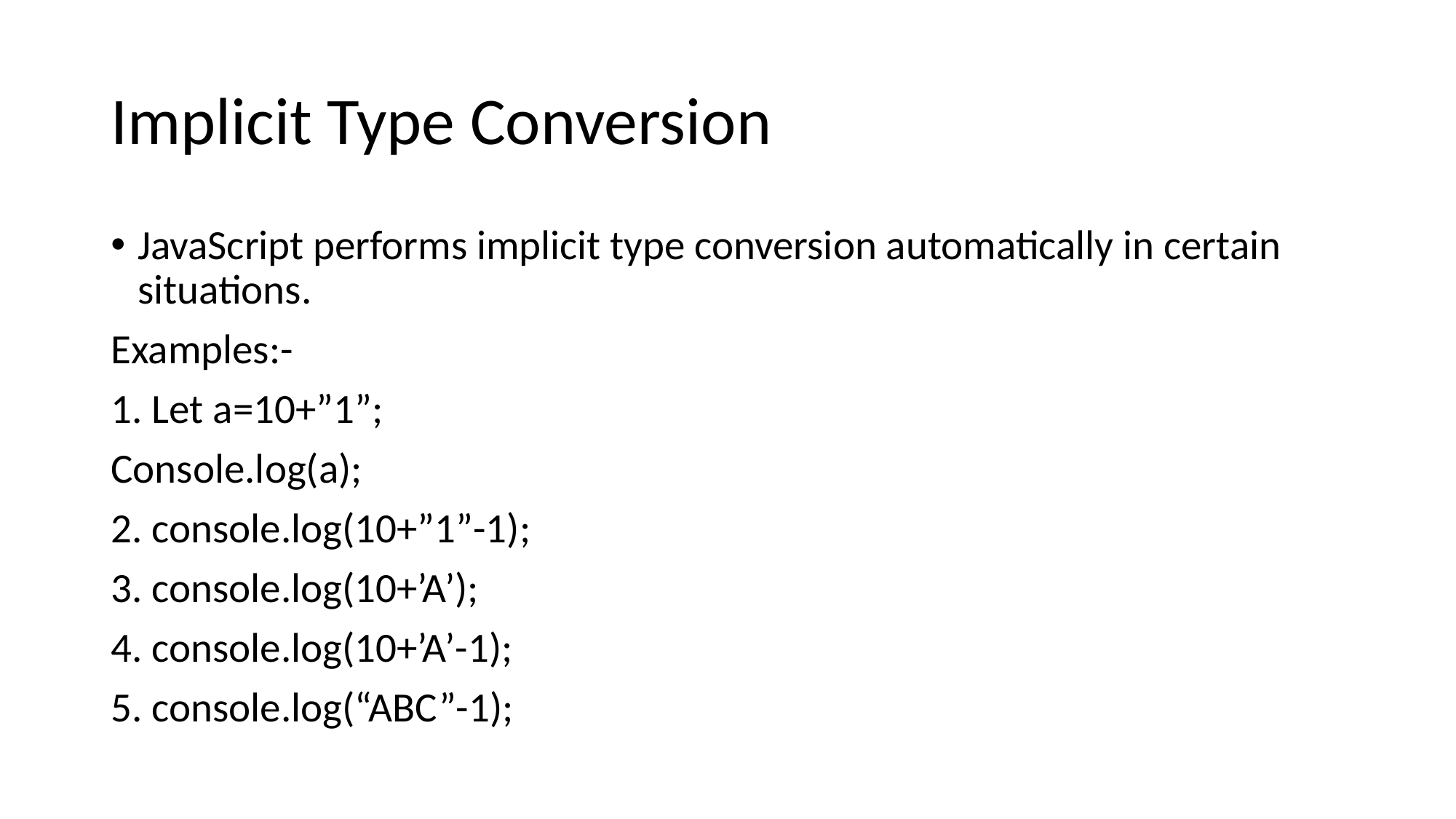

# Implicit Type Conversion
JavaScript performs implicit type conversion automatically in certain situations.
Examples:-
1. Let a=10+”1”;
Console.log(a);
2. console.log(10+”1”-1);
3. console.log(10+’A’);
4. console.log(10+’A’-1);
5. console.log(“ABC”-1);